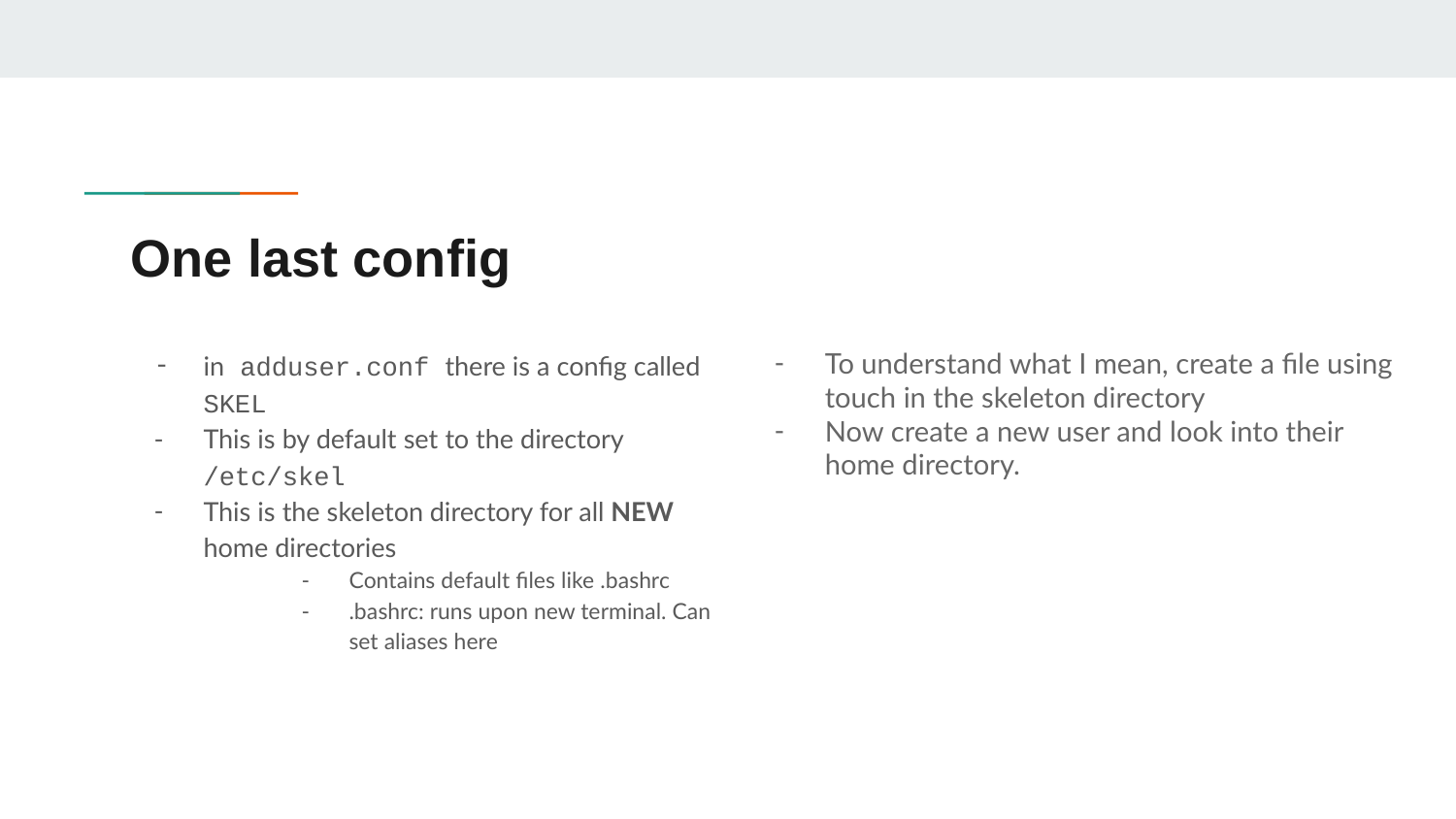

# One last config
in adduser.conf there is a config called SKEL
This is by default set to the directory /etc/skel
This is the skeleton directory for all NEW home directories
Contains default files like .bashrc
.bashrc: runs upon new terminal. Can set aliases here
To understand what I mean, create a file using touch in the skeleton directory
Now create a new user and look into their home directory.